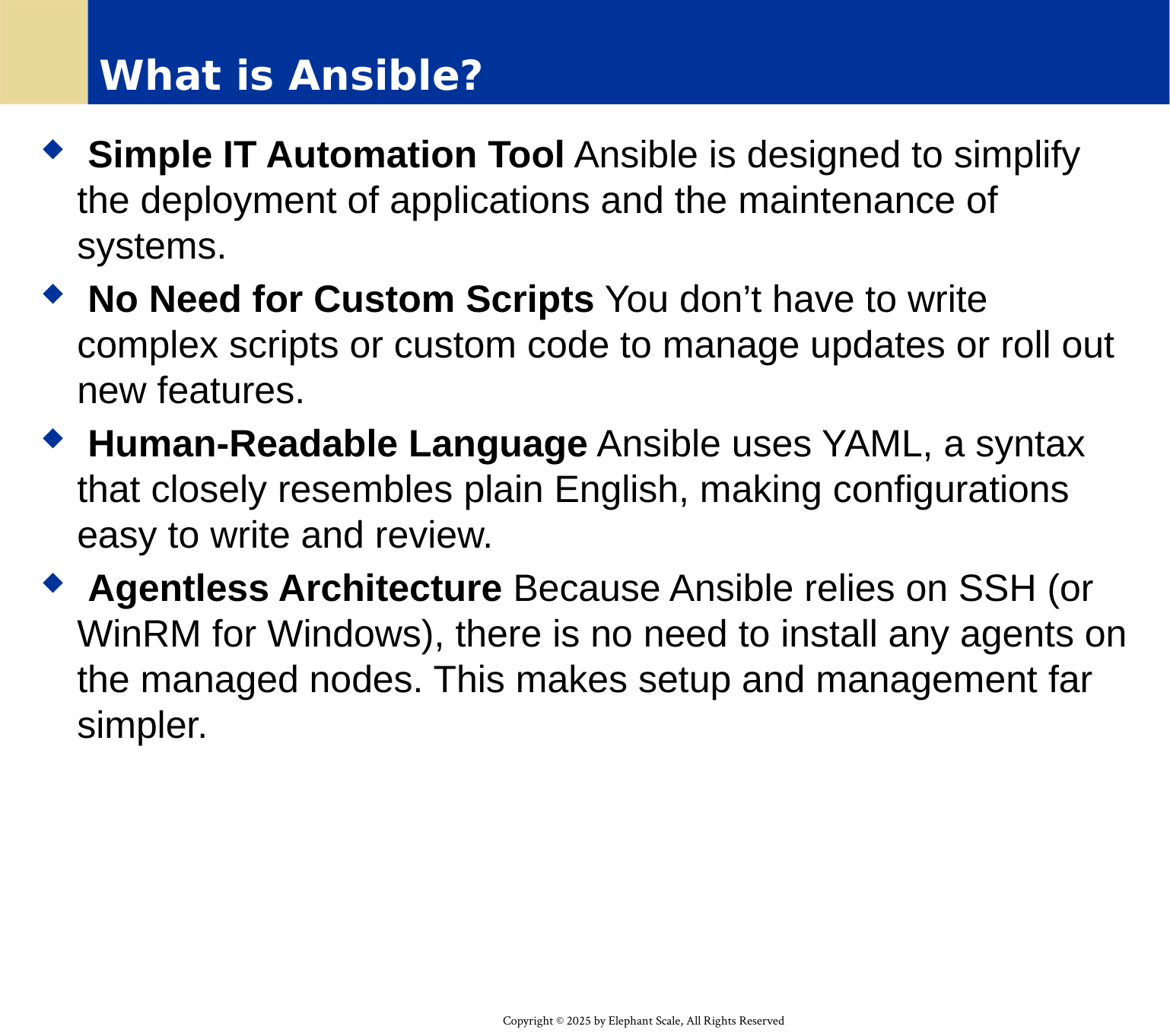

# What is Ansible?
 Simple IT Automation Tool Ansible is designed to simplify the deployment of applications and the maintenance of systems.
 No Need for Custom Scripts You don’t have to write complex scripts or custom code to manage updates or roll out new features.
 Human-Readable Language Ansible uses YAML, a syntax that closely resembles plain English, making configurations easy to write and review.
 Agentless Architecture Because Ansible relies on SSH (or WinRM for Windows), there is no need to install any agents on the managed nodes. This makes setup and management far simpler.
Copyright © 2025 by Elephant Scale, All Rights Reserved